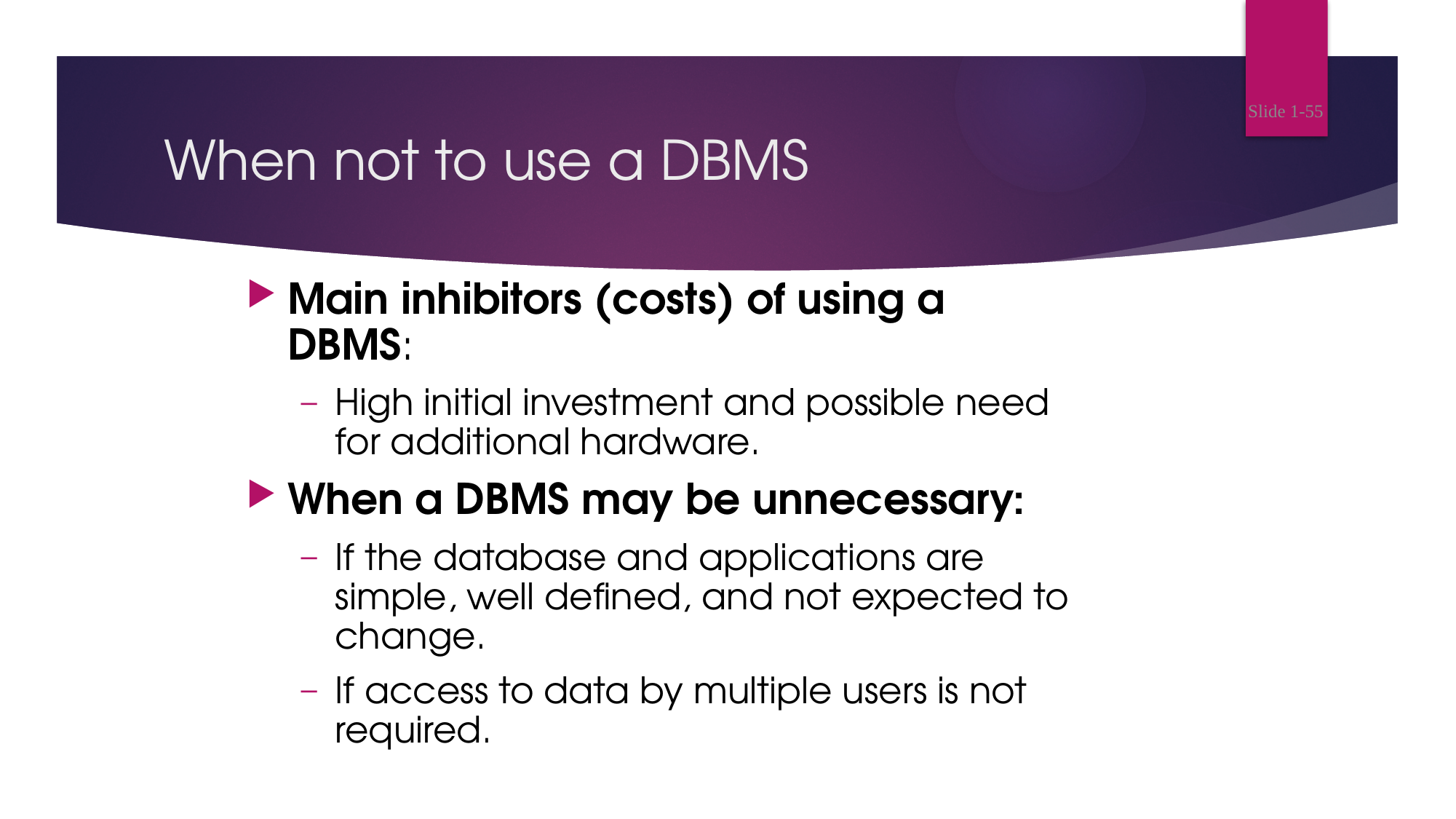

# When not to use a DBMS
Main inhibitors (costs) of using a DBMS:
High initial investment and possible need for additional hardware.
When a DBMS may be unnecessary:
If the database and applications are simple, well defined, and not expected to change.
If access to data by multiple users is not required.
Slide 1-55